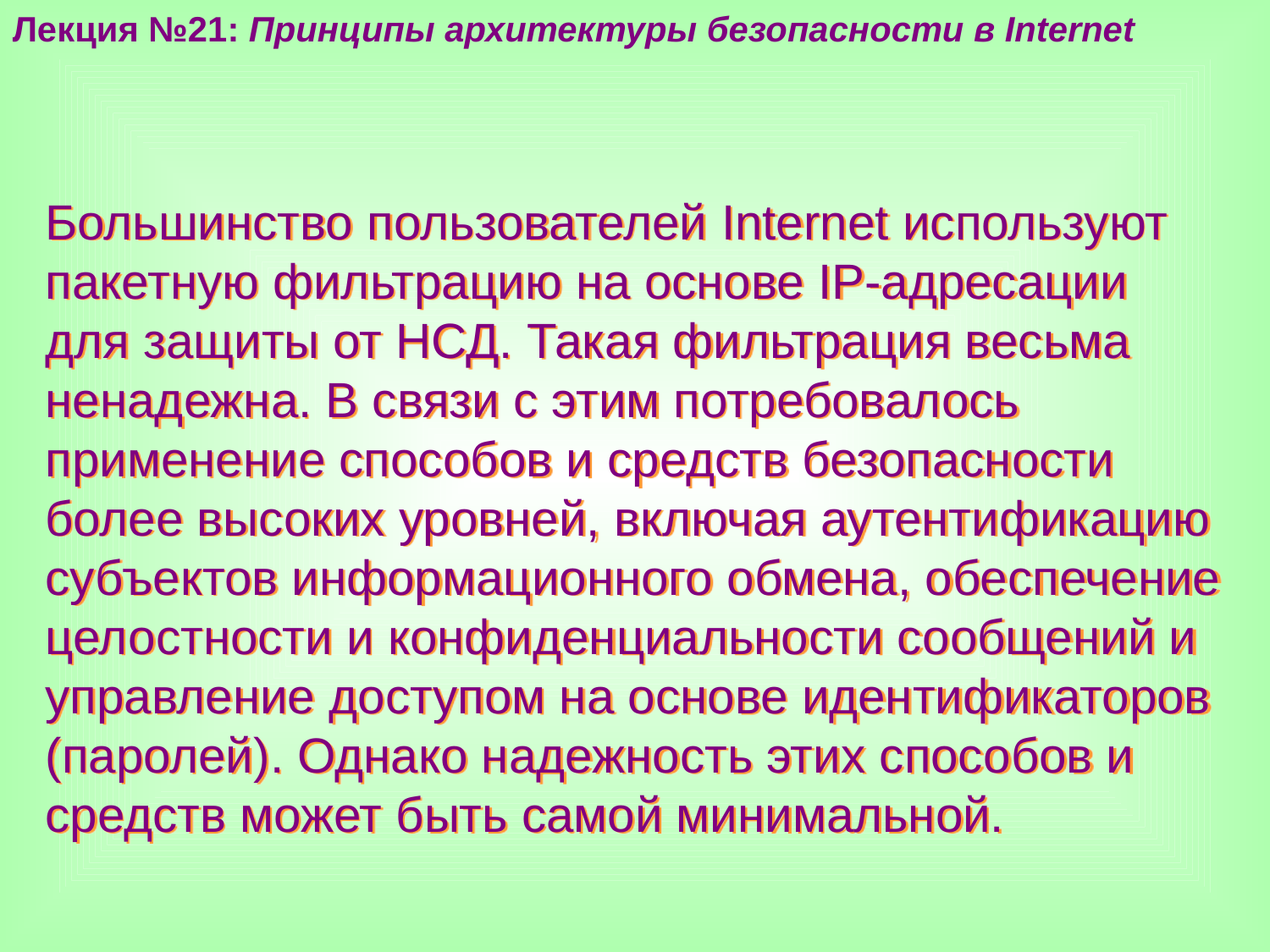

Лекция №21: Принципы архитектуры безопасности в Internet
Большинство пользователей Internet используют пакетную фильтрацию на основе IP-адресации для защиты от НСД. Такая фильтрация весьма ненадежна. В связи с этим потребовалось применение способов и средств безопасности более высоких уровней, включая аутентификацию субъектов информационного обмена, обеспечение целостности и конфиденциальности сообщений и управление доступом на основе идентификаторов (паролей). Однако надежность этих способов и средств может быть самой минимальной.